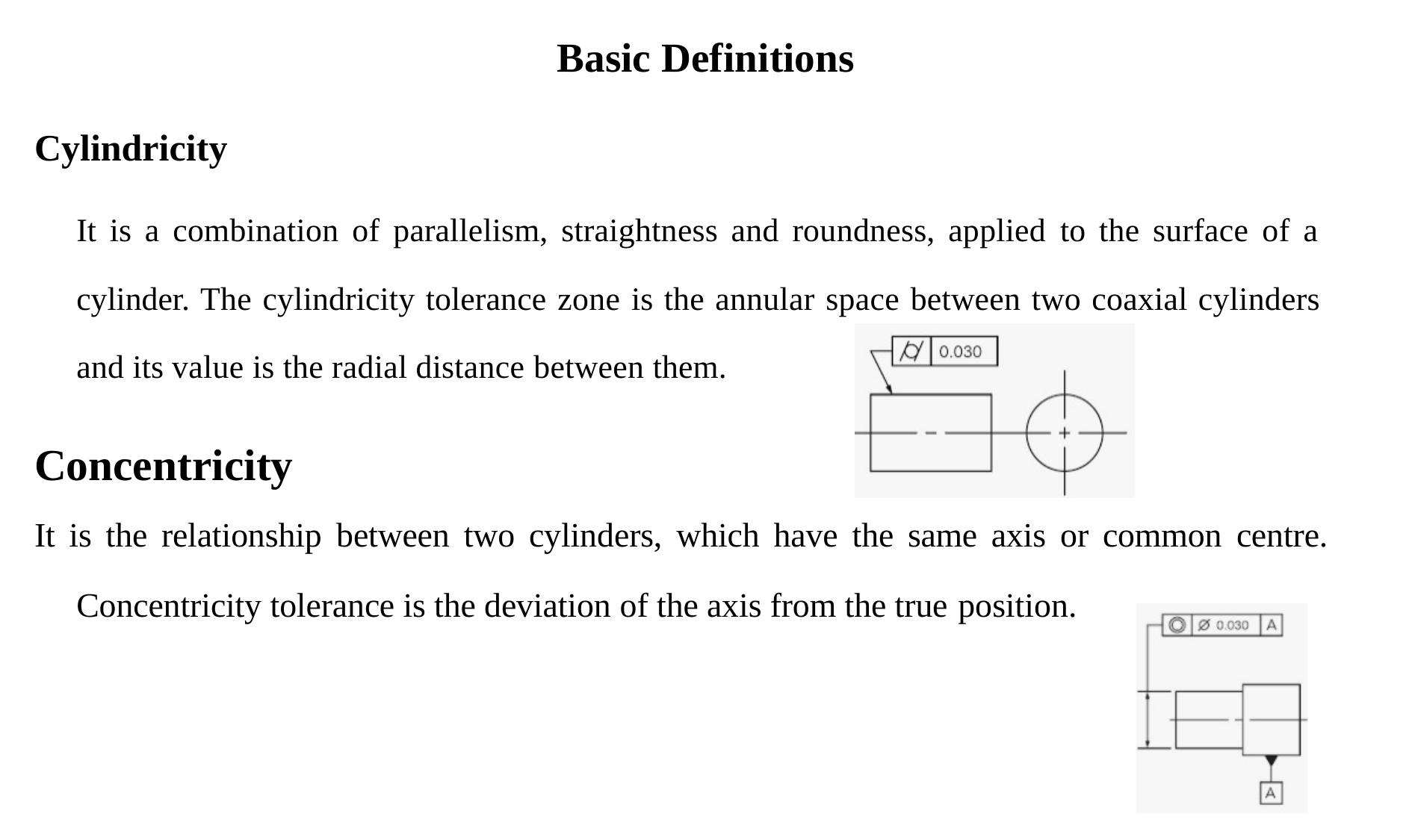

# Basic Definitions
Cylindricity
It is a combination of parallelism, straightness and roundness, applied to the surface of a  cylinder. The cylindricity tolerance zone is the annular space between two coaxial cylinders  and its value is the radial distance between them.

Concentricity
It is the relationship between two cylinders, which have the same axis or common centre.
Concentricity tolerance is the deviation of the axis from the true position.